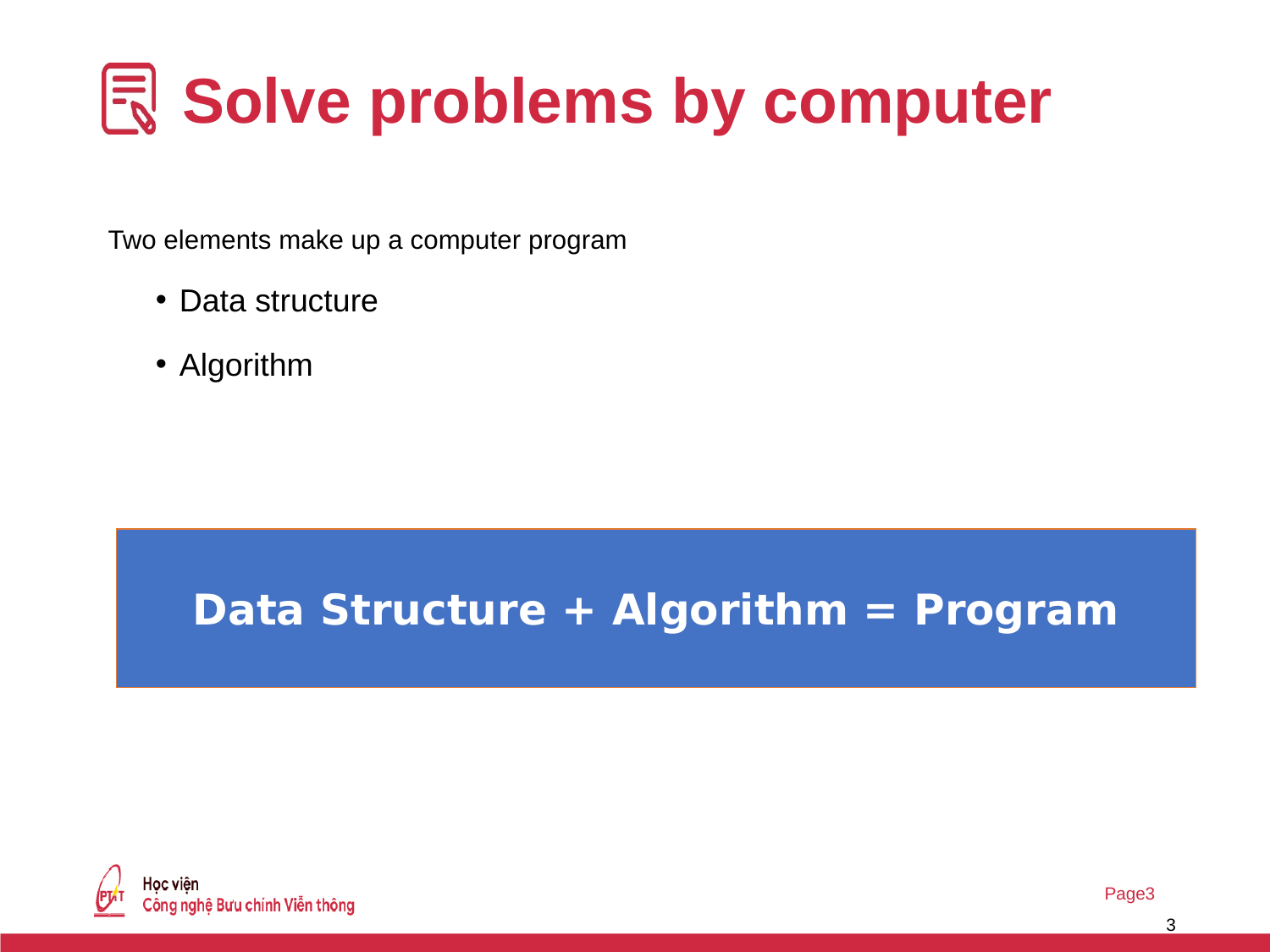

# Solve problems by computer
Two elements make up a computer program
Data structure
Algorithm

Data Structure + Algorithm = Program
3